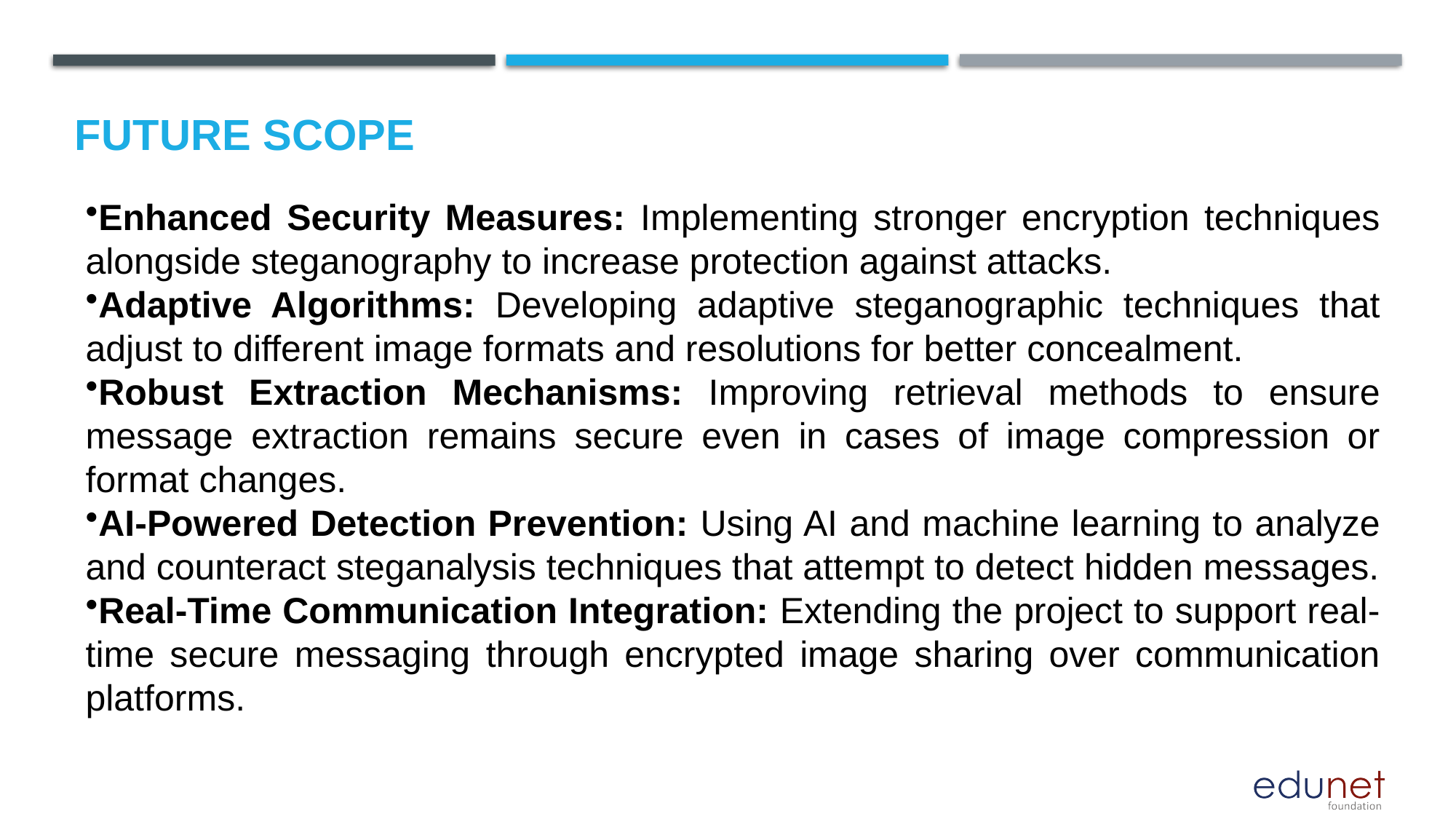

Future scope
Enhanced Security Measures: Implementing stronger encryption techniques alongside steganography to increase protection against attacks.
Adaptive Algorithms: Developing adaptive steganographic techniques that adjust to different image formats and resolutions for better concealment.
Robust Extraction Mechanisms: Improving retrieval methods to ensure message extraction remains secure even in cases of image compression or format changes.
AI-Powered Detection Prevention: Using AI and machine learning to analyze and counteract steganalysis techniques that attempt to detect hidden messages.
Real-Time Communication Integration: Extending the project to support real-time secure messaging through encrypted image sharing over communication platforms.